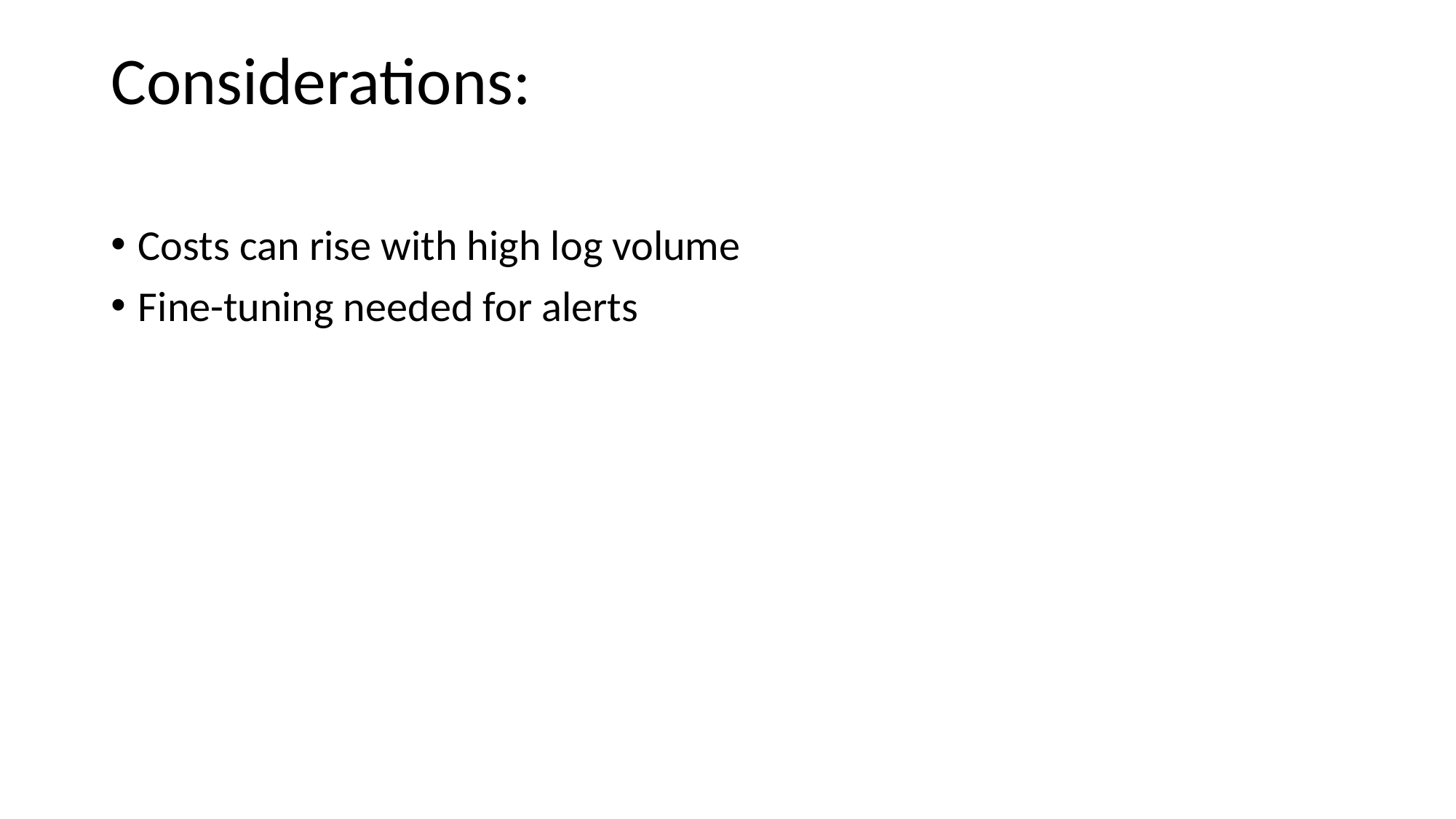

# Considerations:
Costs can rise with high log volume
Fine-tuning needed for alerts